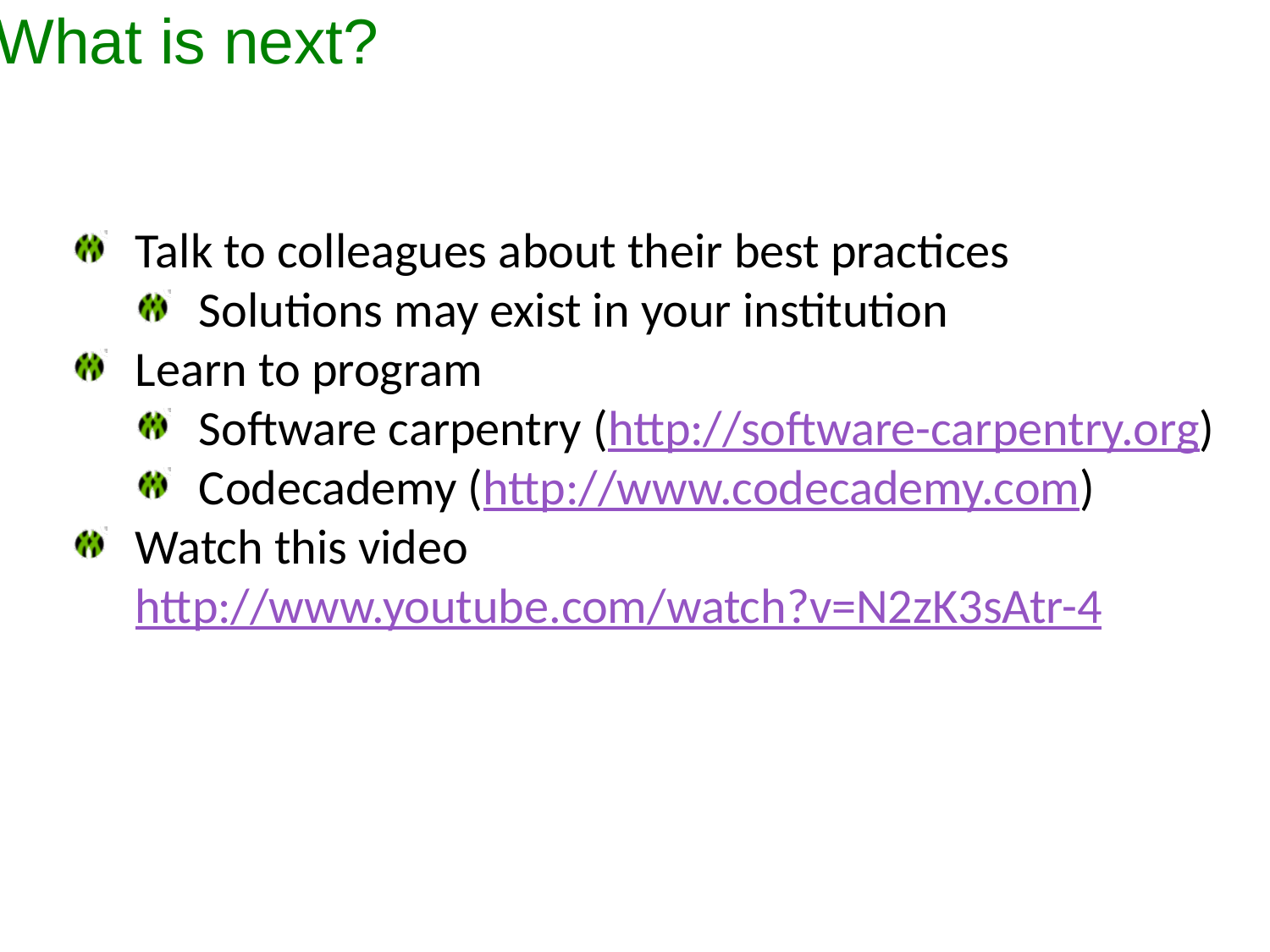

What is next?
Talk to colleagues about their best practices
Solutions may exist in your institution
Learn to program
Software carpentry (http://software-carpentry.org)
Codecademy (http://www.codecademy.com)
Watch this video
http://www.youtube.com/watch?v=N2zK3sAtr-4